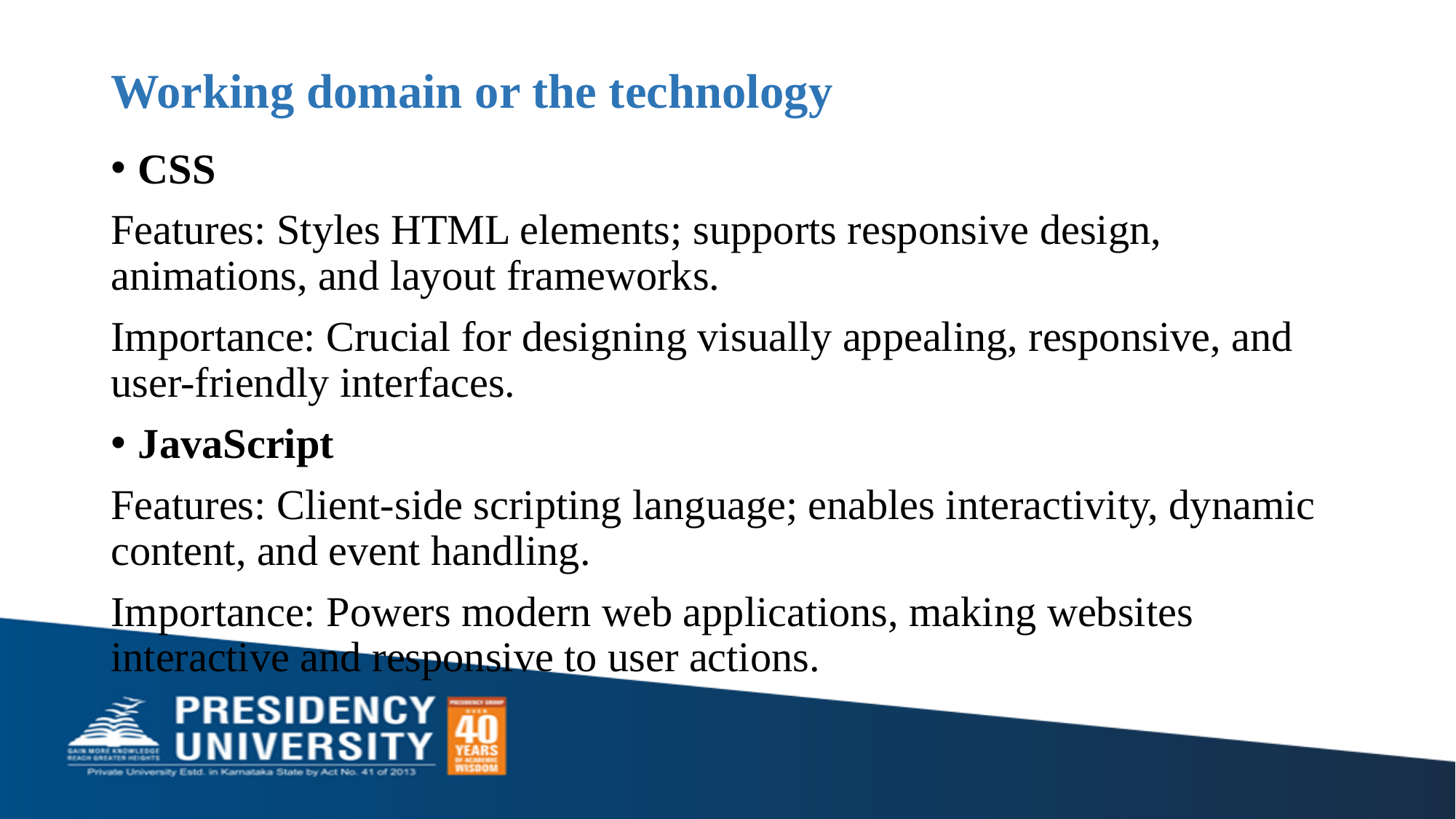

# Working domain or the technology
CSS
Features: Styles HTML elements; supports responsive design, animations, and layout frameworks.
Importance: Crucial for designing visually appealing, responsive, and user-friendly interfaces.
JavaScript
Features: Client-side scripting language; enables interactivity, dynamic content, and event handling.
Importance: Powers modern web applications, making websites interactive and responsive to user actions.

7